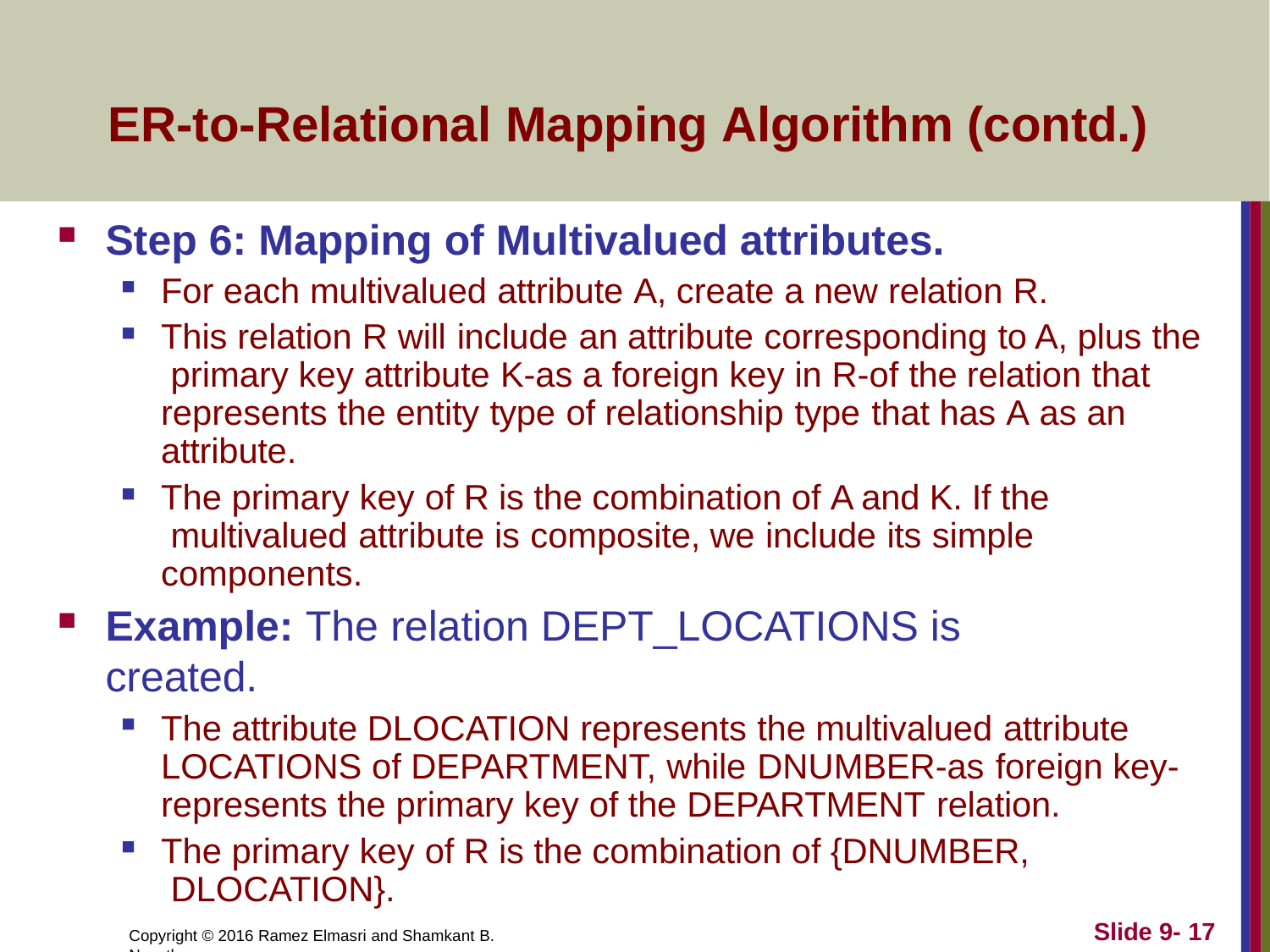

# ER-to-Relational Mapping Algorithm (contd.)
Step 6: Mapping of Multivalued attributes.
For each multivalued attribute A, create a new relation R.
This relation R will include an attribute corresponding to A, plus the  primary key attribute K-as a foreign key in R-of the relation that  represents the entity type of relationship type that has A as an  attribute.
The primary key of R is the combination of A and K. If the  multivalued attribute is composite, we include its simple  components.
Example: The relation DEPT_LOCATIONS is created.
The attribute DLOCATION represents the multivalued attribute  LOCATIONS of DEPARTMENT, while DNUMBER-as foreign key-  represents the primary key of the DEPARTMENT relation.
The primary key of R is the combination of {DNUMBER,  DLOCATION}.
Slide 9- 17
Copyright © 2016 Ramez Elmasri and Shamkant B. Navathe